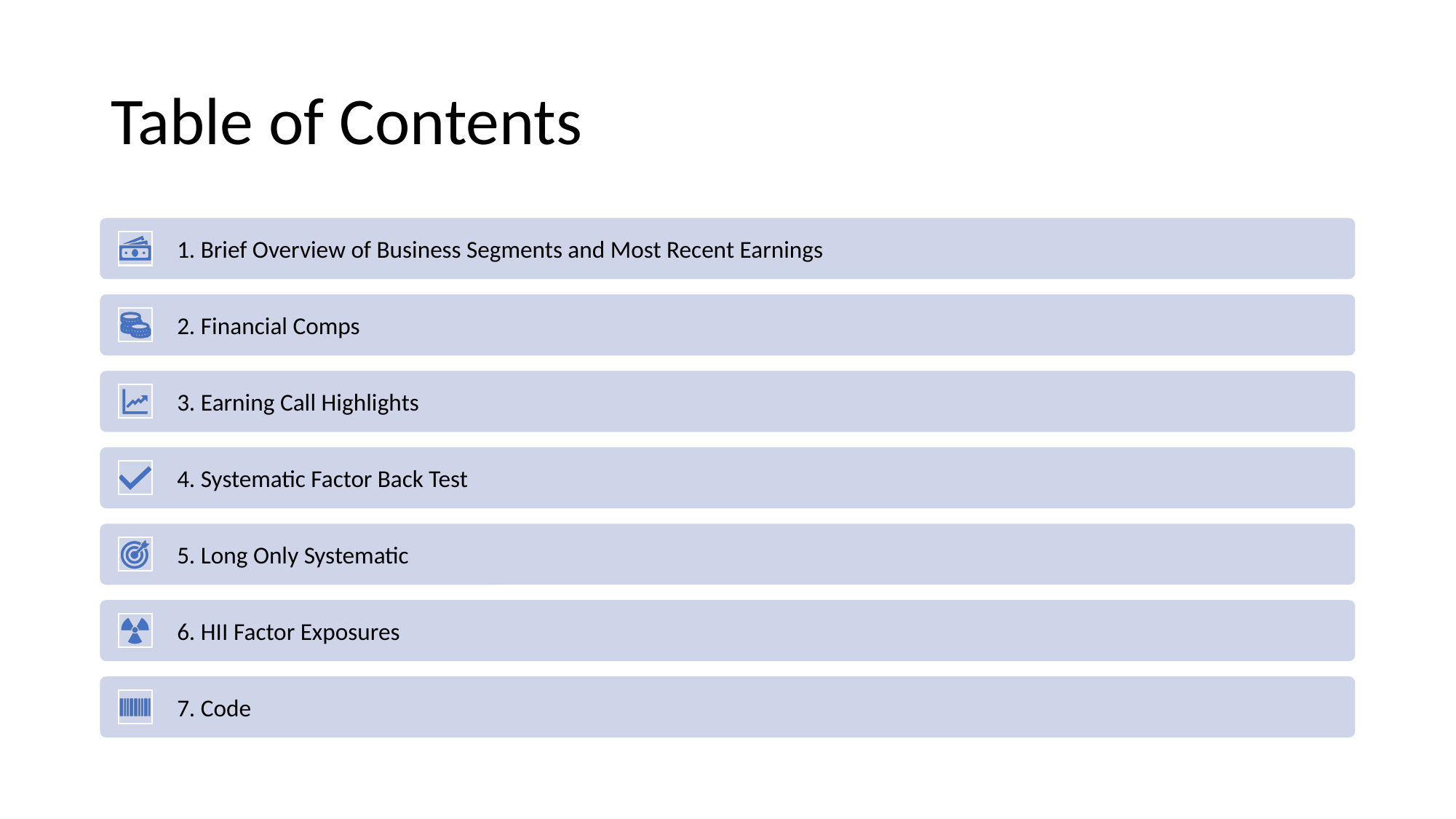

# Table of Contents
1. Brief Overview of Business Segments and Most Recent Earnings
2. Financial Comps
3. Earning Call Highlights
4. Systematic Factor Back Test
5. Long Only Systematic
6. HII Factor Exposures
7. Code